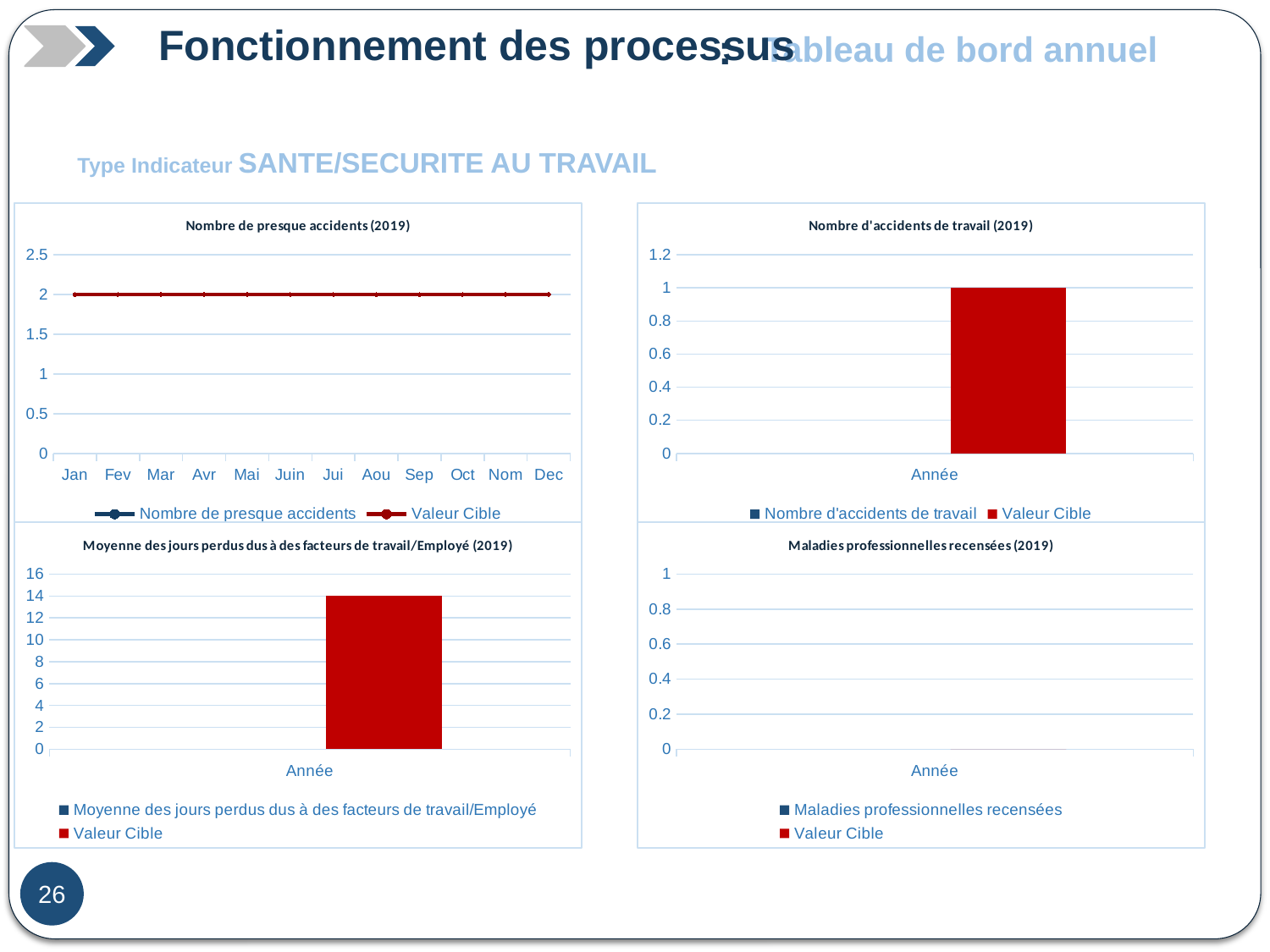

Fonctionnement des processus
:
Tableau de bord annuel

SANTE/SECURITE AU TRAVAIL
Type Indicateur  :

### Chart: Nombre de presque accidents (2019)

| Category | Nombre de presque accidents | Valeur Cible |
|---|---|---|
| Jan | None | 2.0 |
| Fev | None | 2.0 |
| Mar | None | 2.0 |
| Avr | None | 2.0 |
| Mai | None | 2.0 |
| Juin | None | 2.0 |
| Jui | None | 2.0 |
| Aou | None | 2.0 |
| Sep | None | 2.0 |
| Oct | None | 2.0 |
| Nom | None | 2.0 |
| Dec | None | 2.0 |

### Chart: Nombre d'accidents de travail (2019)

| Category | Nombre d'accidents de travail | Valeur Cible |
|---|---|---|
| Année | None | 1.0 |

### Chart: Moyenne des jours perdus dus à des facteurs de travail/Employé (2019)

| Category | Moyenne des jours perdus dus à des facteurs de travail/Employé | Valeur Cible |
|---|---|---|
| Année | None | 14.0 |

### Chart: Maladies professionnelles recensées (2019)

| Category | Maladies professionnelles recensées | Valeur Cible |
|---|---|---|
| Année | None | 0.0 |
26